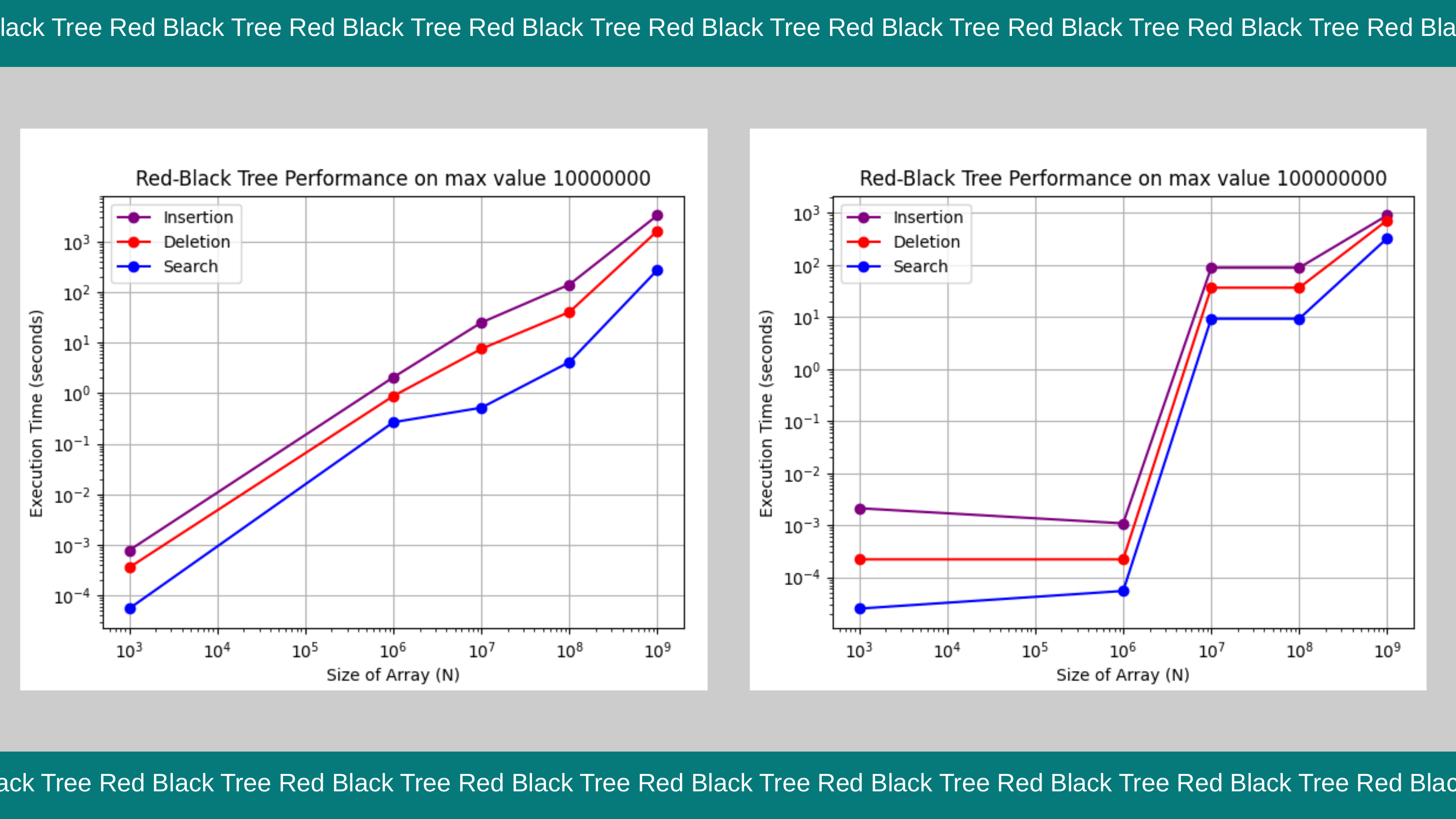

Red Black Tree Red Black Tree Red Black Tree Red Black Tree Red Black Tree Red Black Tree Red Black Tree Red Black Tree Red Black Tree

Red Black Tree Red Black Tree Red Black Tree Red Black Tree Red Black Tree Red Black Tree Red Black Tree Red Black Tree Red Black Tree